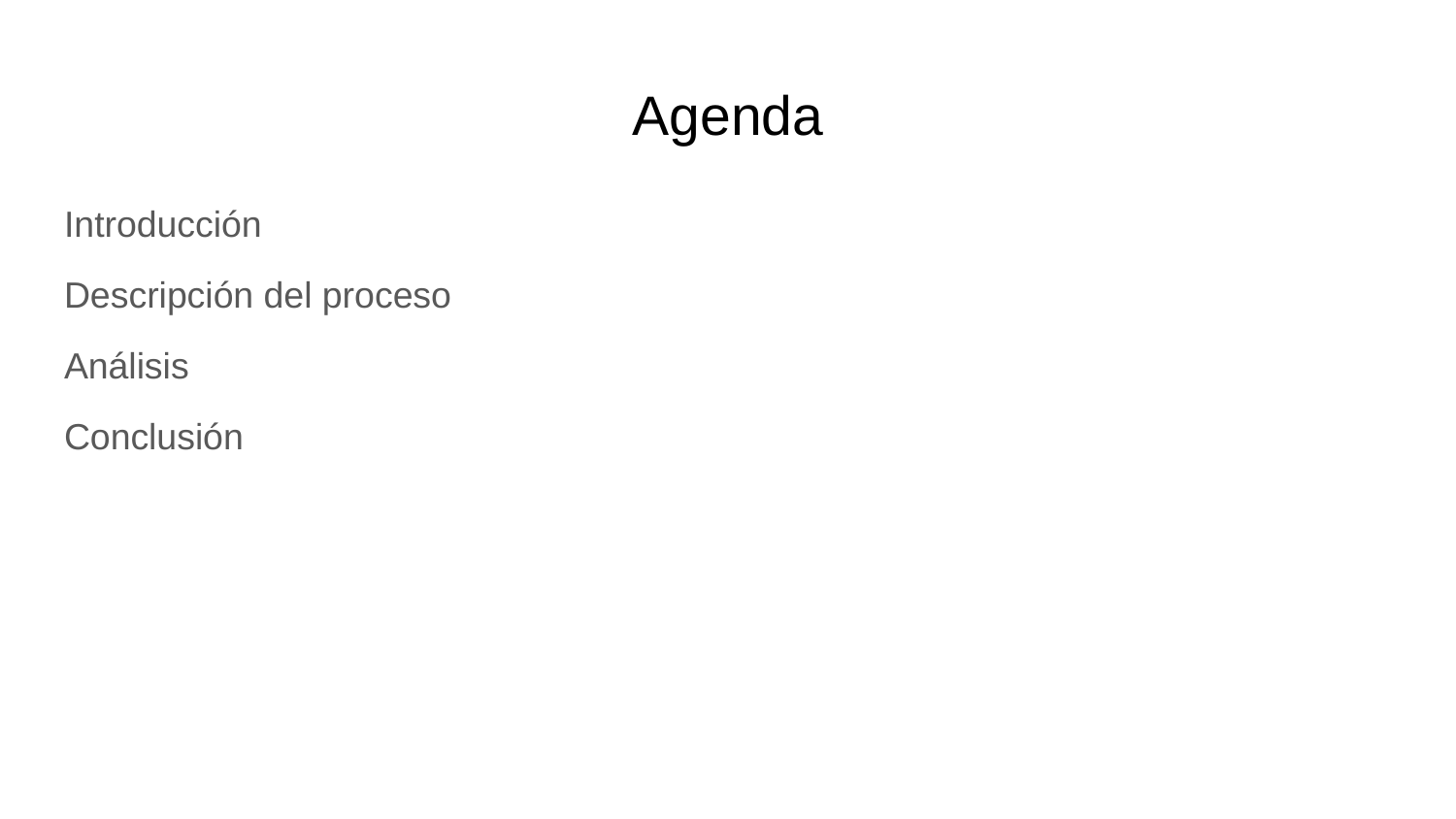

# Agenda
Introducción
Descripción del proceso
Análisis
Conclusión